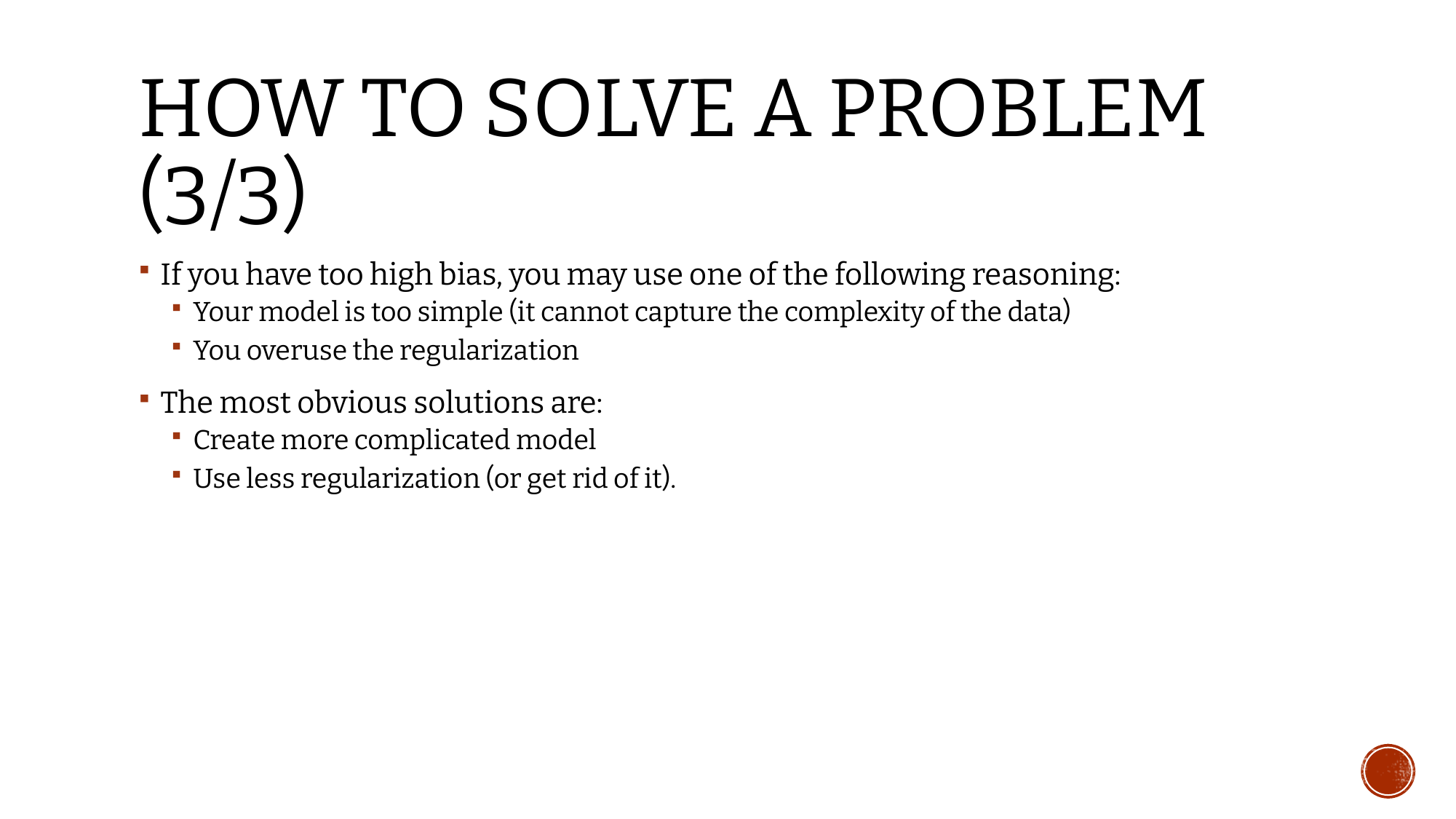

# How to solve a problem (3/3)
If you have too high bias, you may use one of the following reasoning:
Your model is too simple (it cannot capture the complexity of the data)
You overuse the regularization
The most obvious solutions are:
Create more complicated model
Use less regularization (or get rid of it).